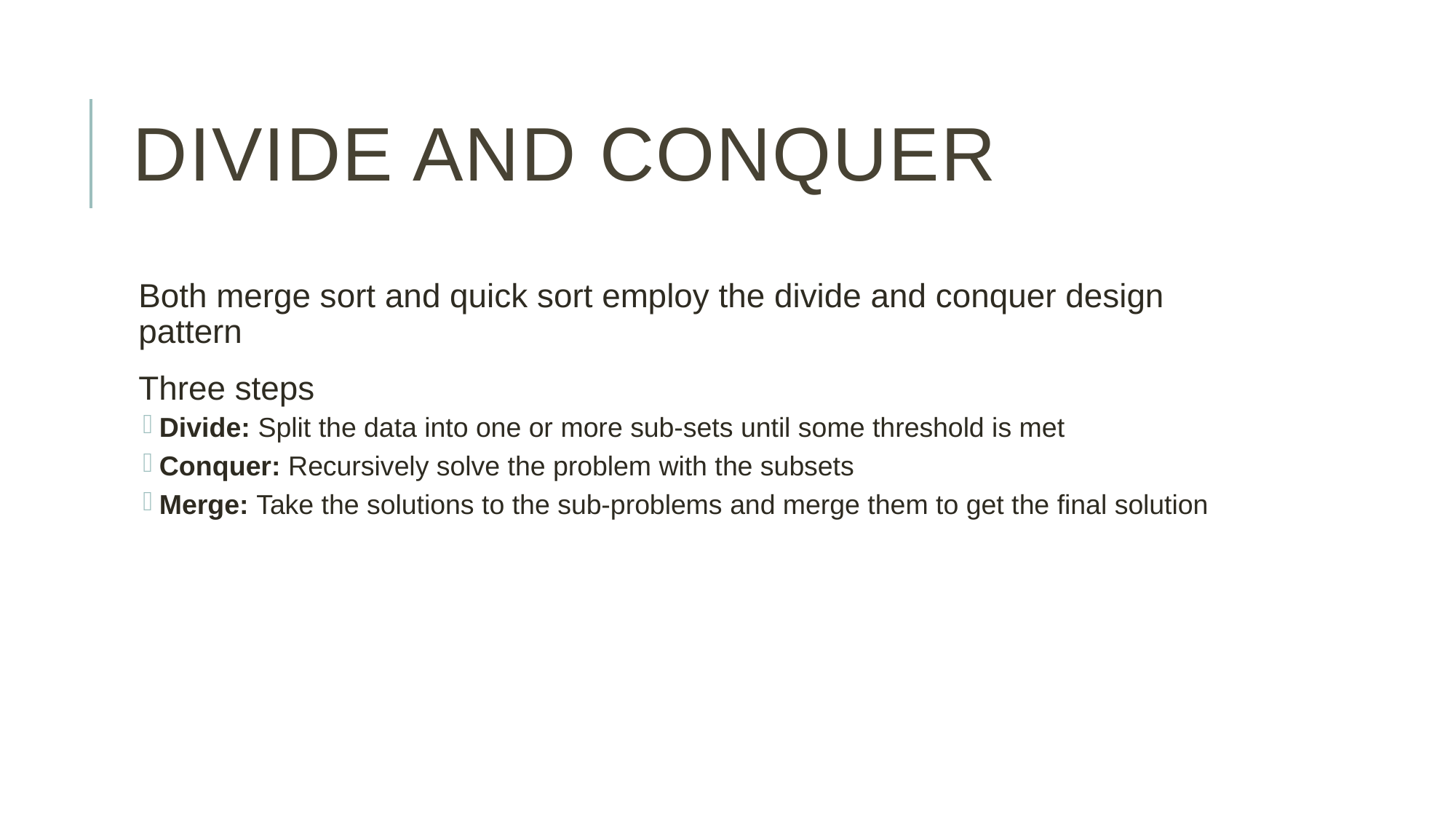

# Divide and Conquer
Both merge sort and quick sort employ the divide and conquer design pattern
Three steps
Divide: Split the data into one or more sub-sets until some threshold is met
Conquer: Recursively solve the problem with the subsets
Merge: Take the solutions to the sub-problems and merge them to get the final solution